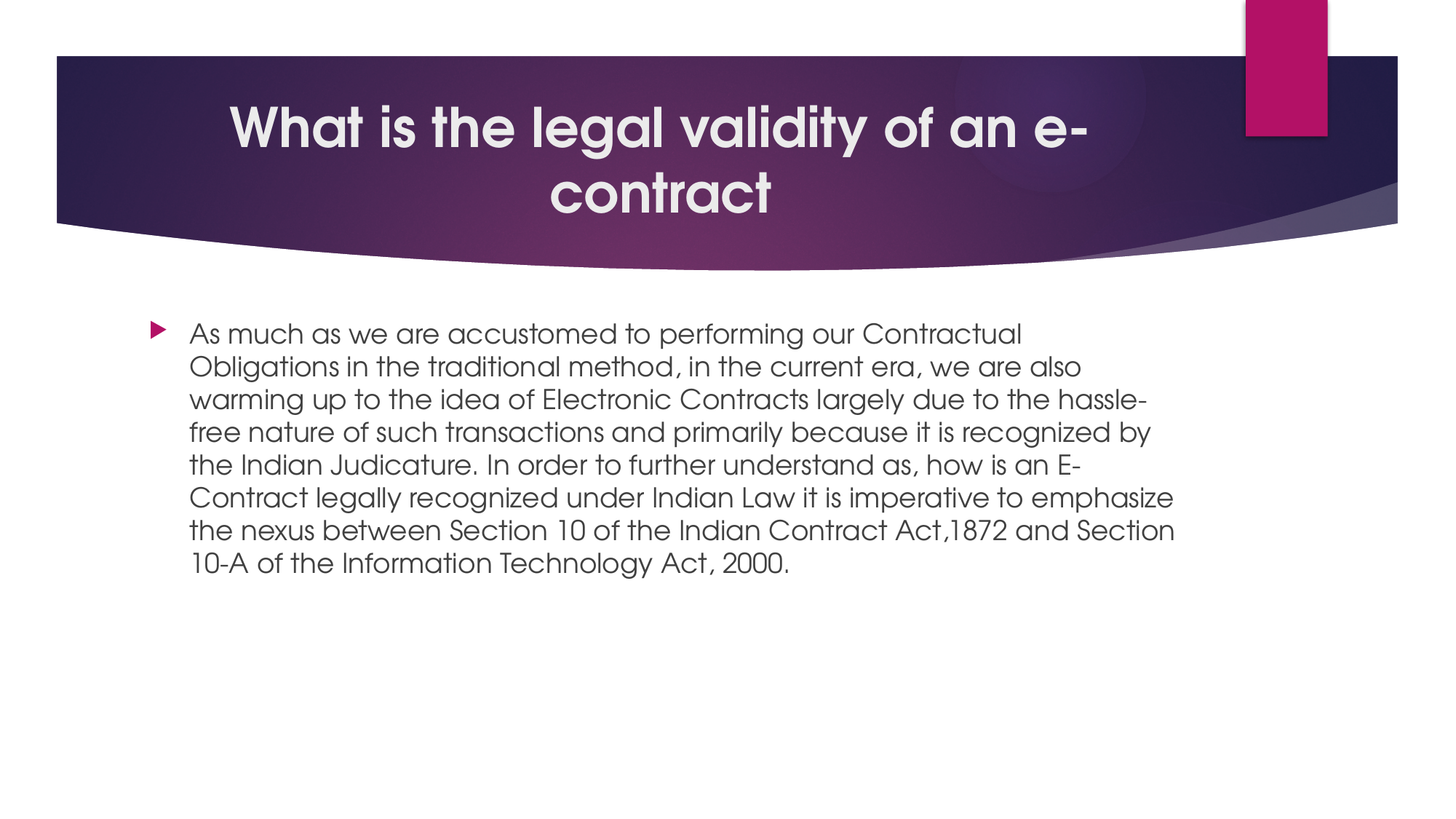

# What is the legal validity of an e-contract
As much as we are accustomed to performing our Contractual Obligations in the traditional method, in the current era, we are also warming up to the idea of Electronic Contracts largely due to the hassle-free nature of such transactions and primarily because it is recognized by the Indian Judicature. In order to further understand as, how is an E-Contract legally recognized under Indian Law it is imperative to emphasize the nexus between Section 10 of the Indian Contract Act,1872 and Section 10-A of the Information Technology Act, 2000.